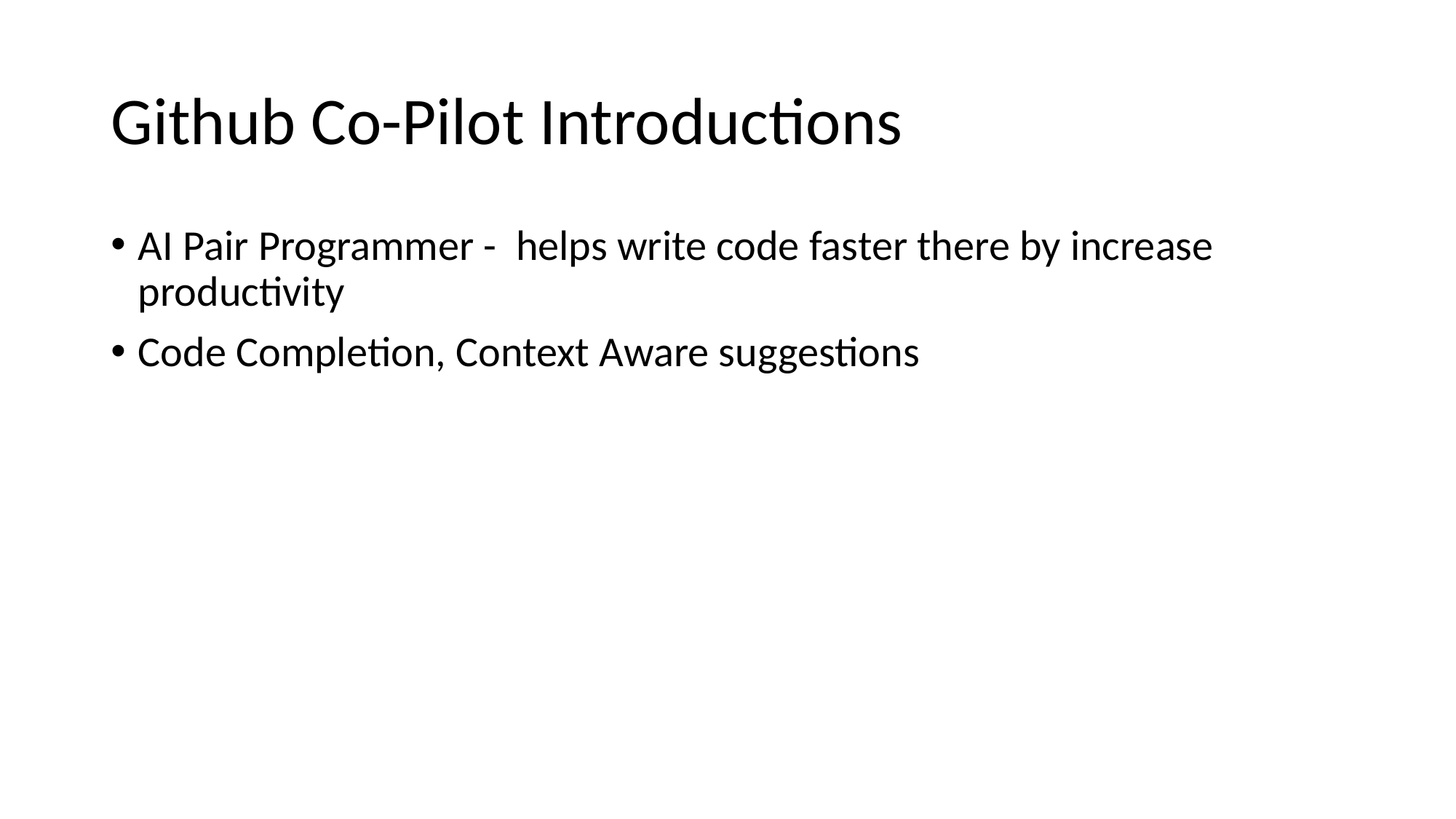

# Github Co-Pilot Introductions
AI Pair Programmer -  helps write code faster there by increase productivity
Code Completion, Context Aware suggestions